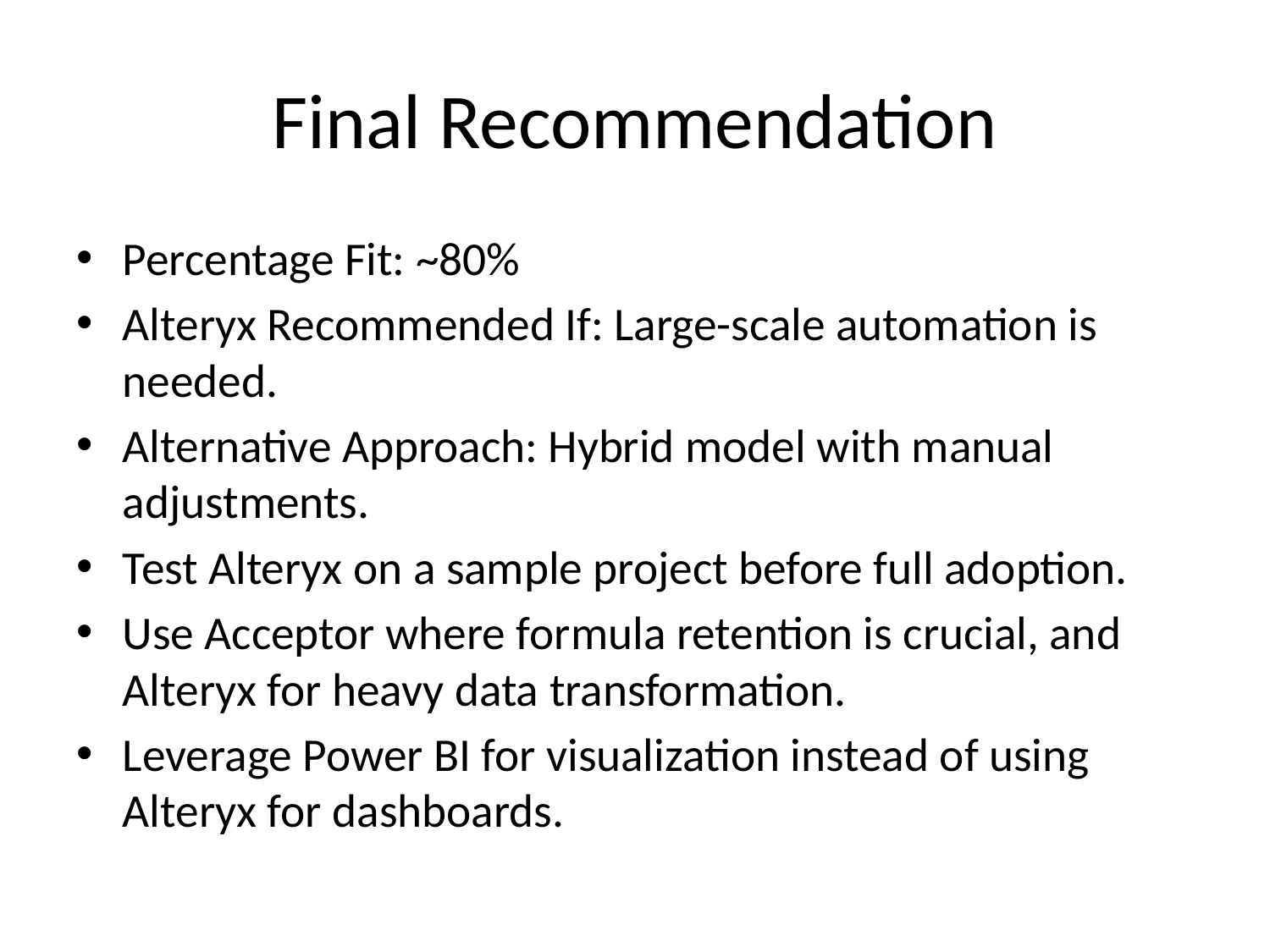

# Final Recommendation
Percentage Fit: ~80%
Alteryx Recommended If: Large-scale automation is needed.
Alternative Approach: Hybrid model with manual adjustments.
Test Alteryx on a sample project before full adoption.
Use Acceptor where formula retention is crucial, and Alteryx for heavy data transformation.
Leverage Power BI for visualization instead of using Alteryx for dashboards.